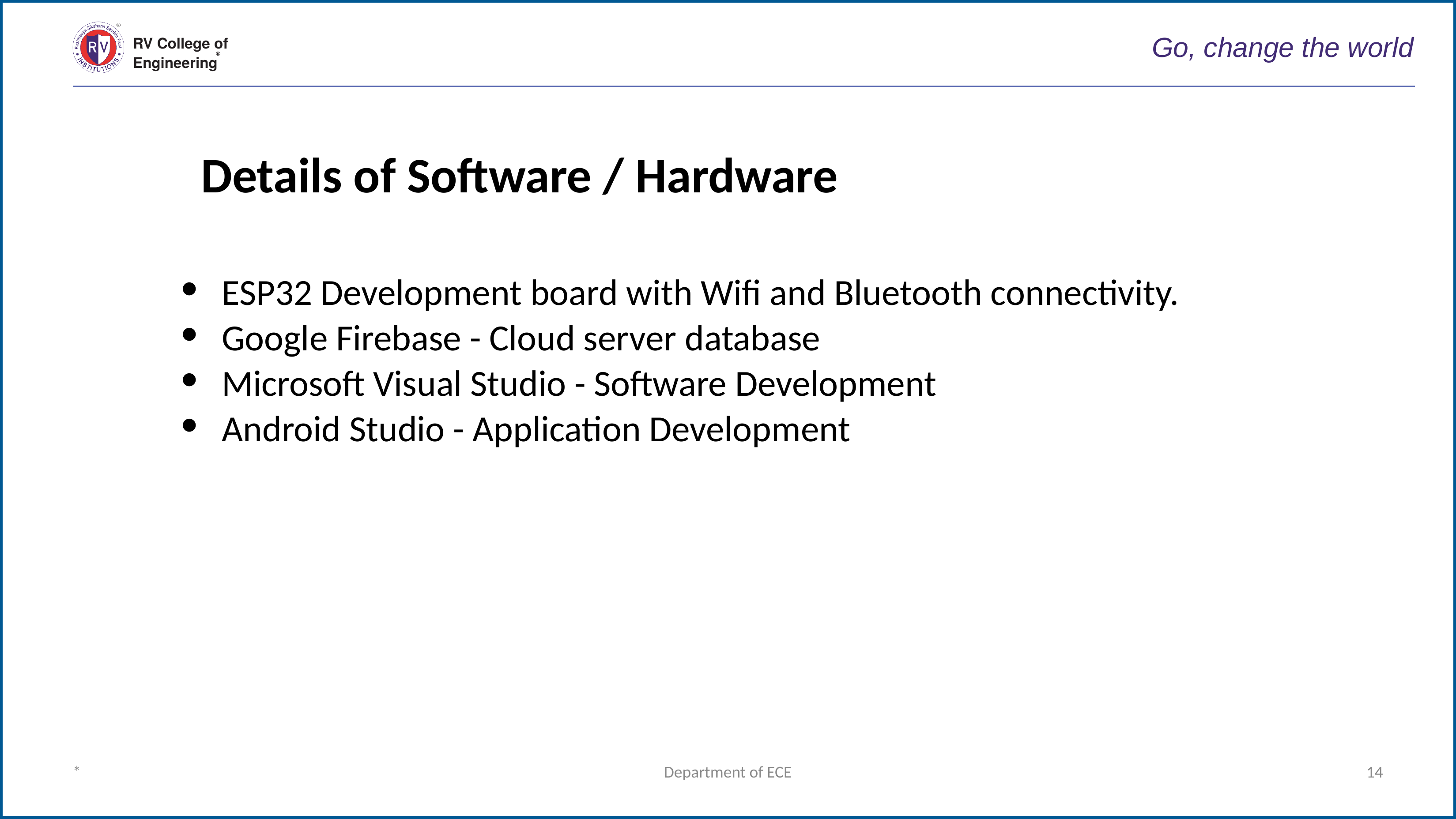

# Go, change the world
RV College of
Engineering

Details of Software / Hardware
ESP32 Development board with Wifi and Bluetooth connectivity.
Google Firebase - Cloud server database
Microsoft Visual Studio - Software Development
Android Studio - Application Development
*
Department of ECE
14